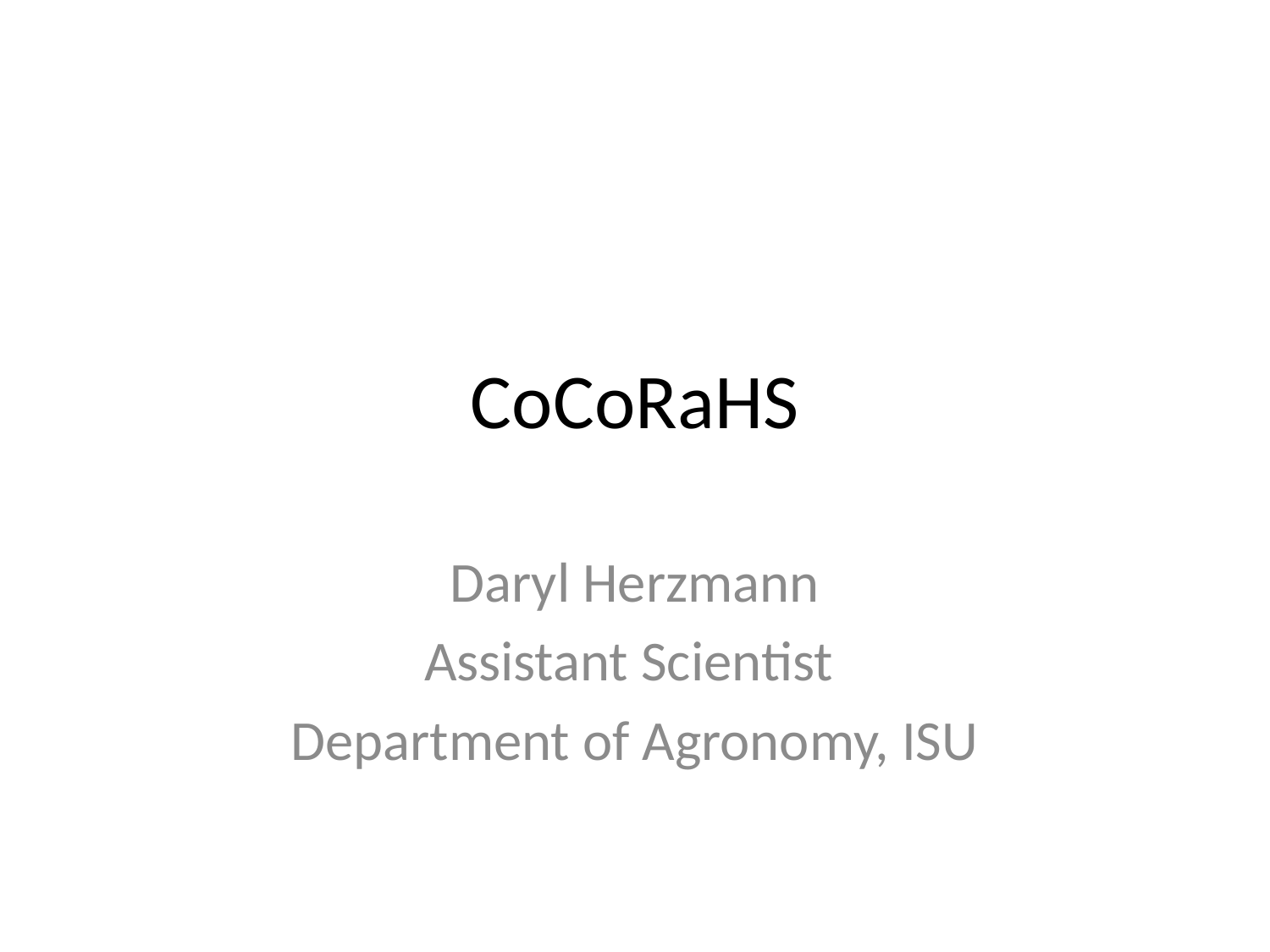

# CoCoRaHS
Daryl Herzmann
Assistant Scientist
Department of Agronomy, ISU